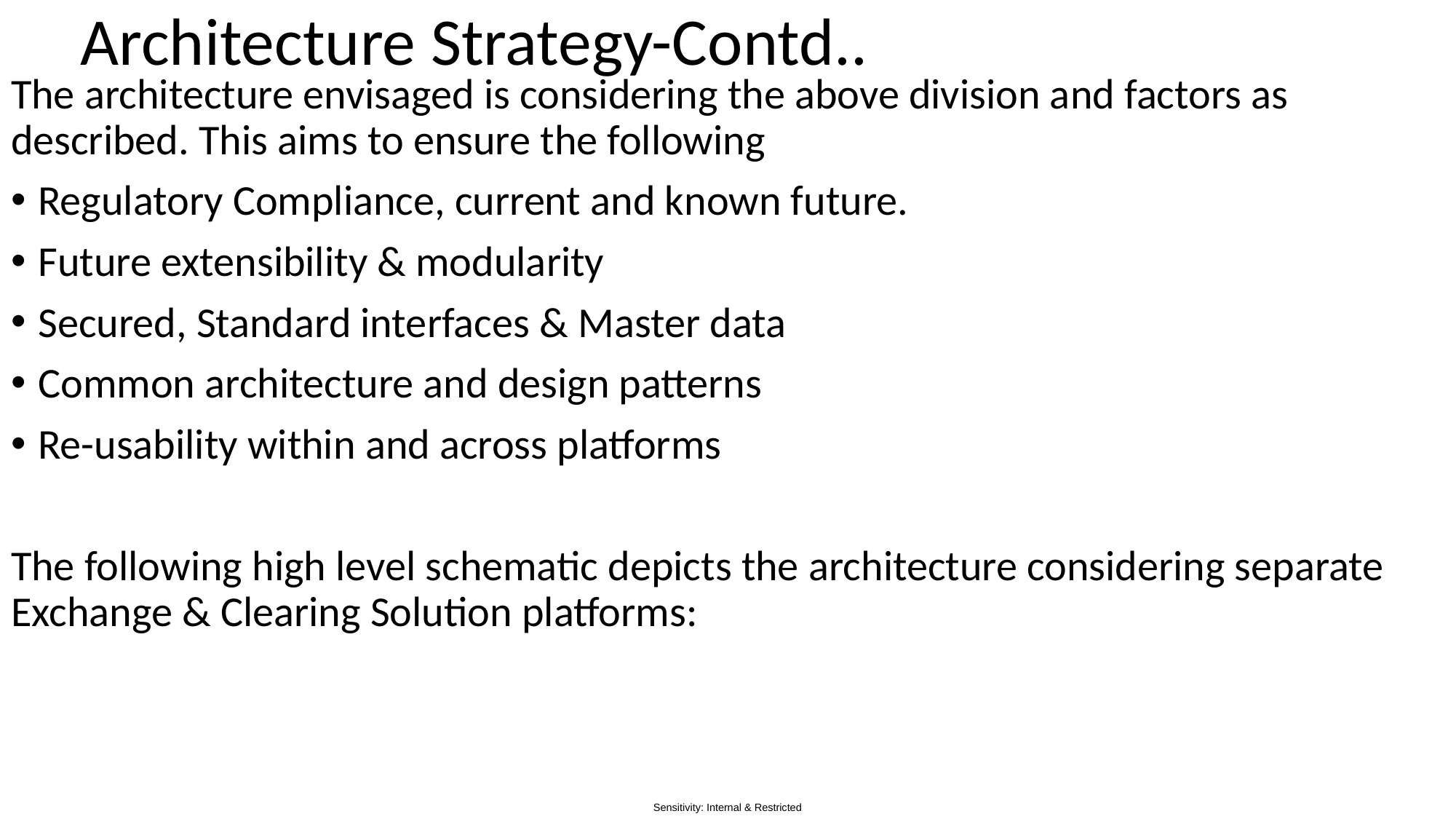

# Architecture Strategy-Contd..
The architecture envisaged is considering the above division and factors as described. This aims to ensure the following
Regulatory Compliance, current and known future.
Future extensibility & modularity
Secured, Standard interfaces & Master data
Common architecture and design patterns
Re-usability within and across platforms

The following high level schematic depicts the architecture considering separate Exchange & Clearing Solution platforms: